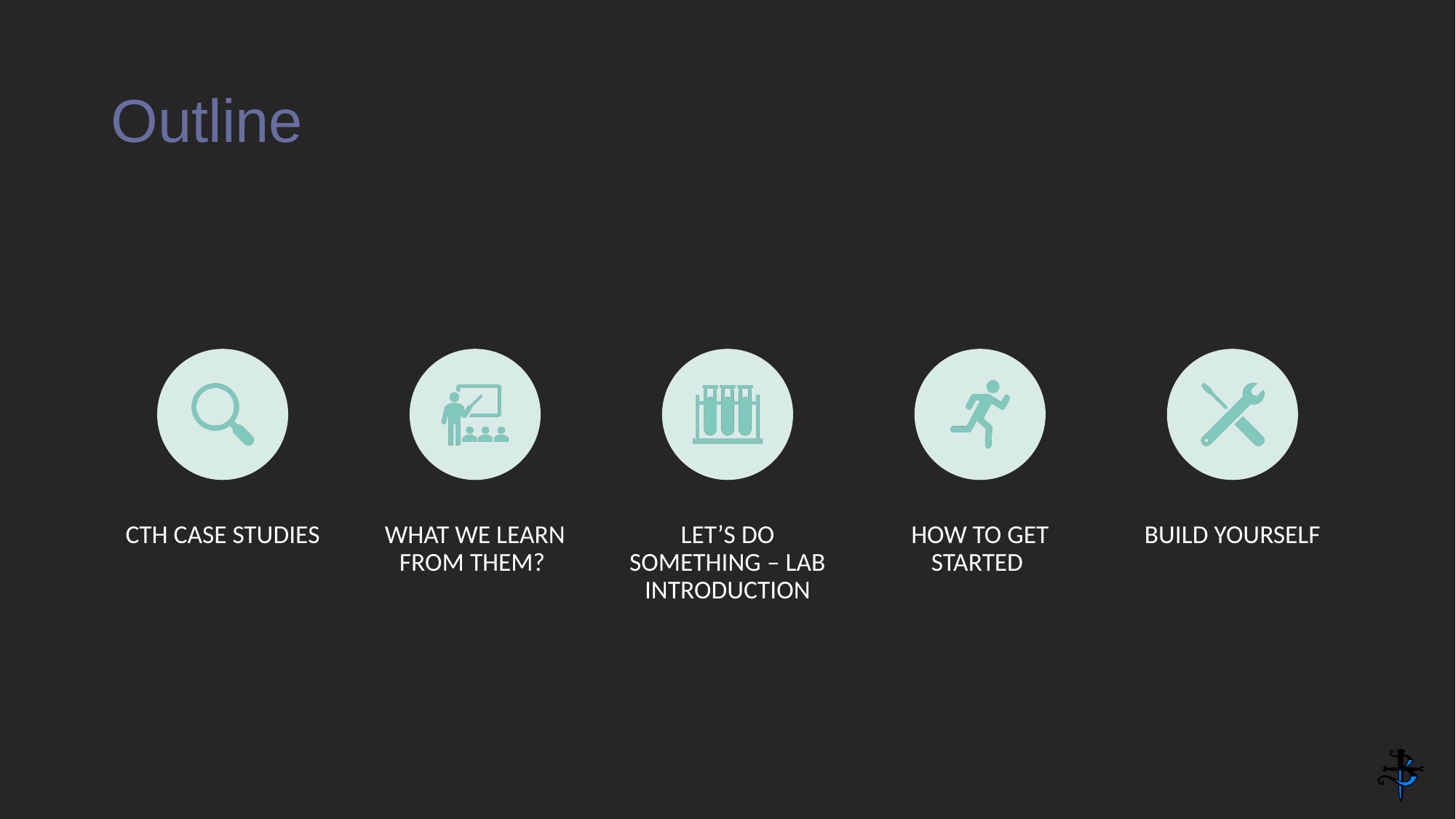

# Outline
CTH Case Studies
What we learn from them?
Let’s Do Something – Lab Introduction
How to get started
Build yourself